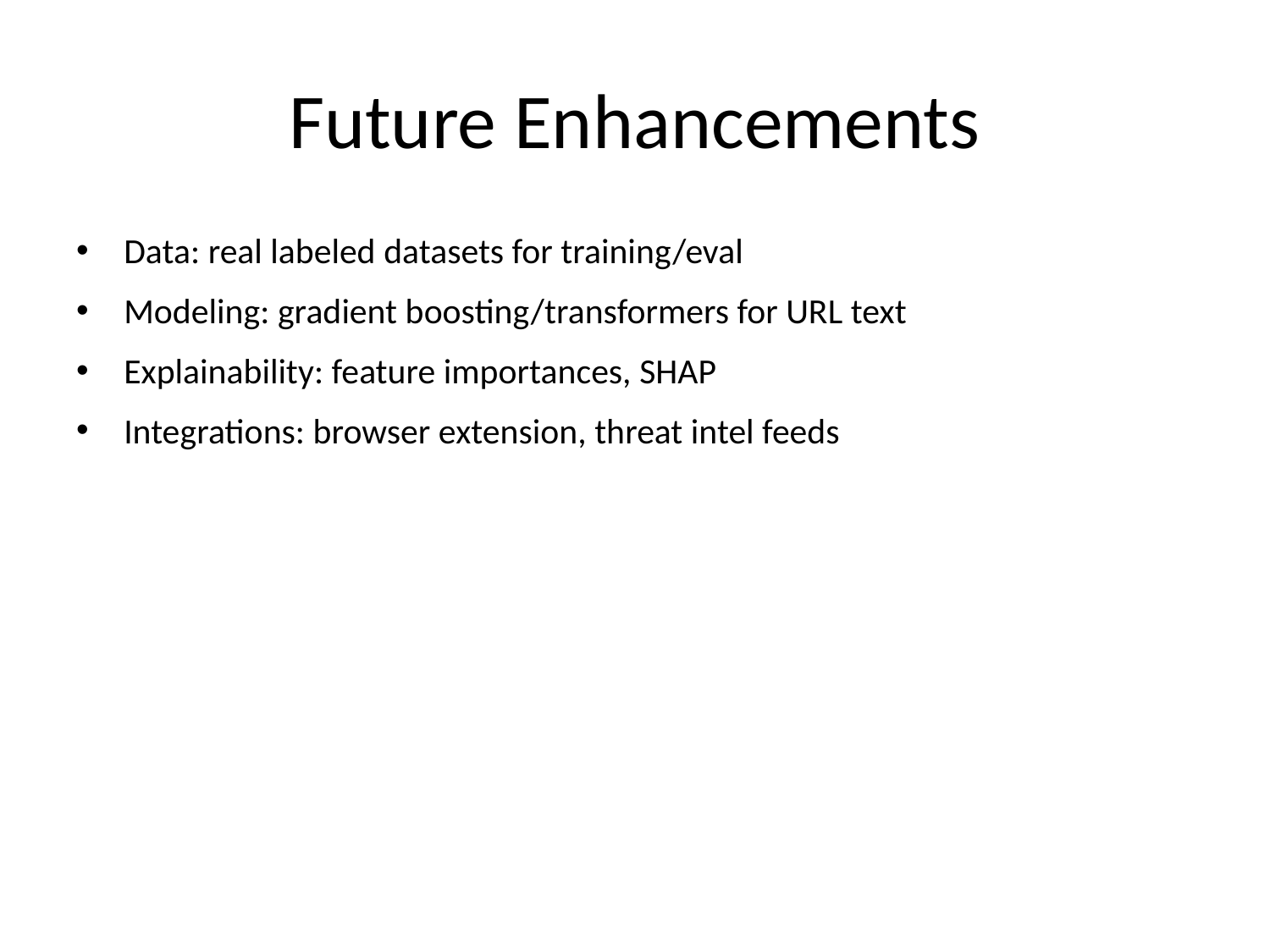

# Future Enhancements
Data: real labeled datasets for training/eval
Modeling: gradient boosting/transformers for URL text
Explainability: feature importances, SHAP
Integrations: browser extension, threat intel feeds